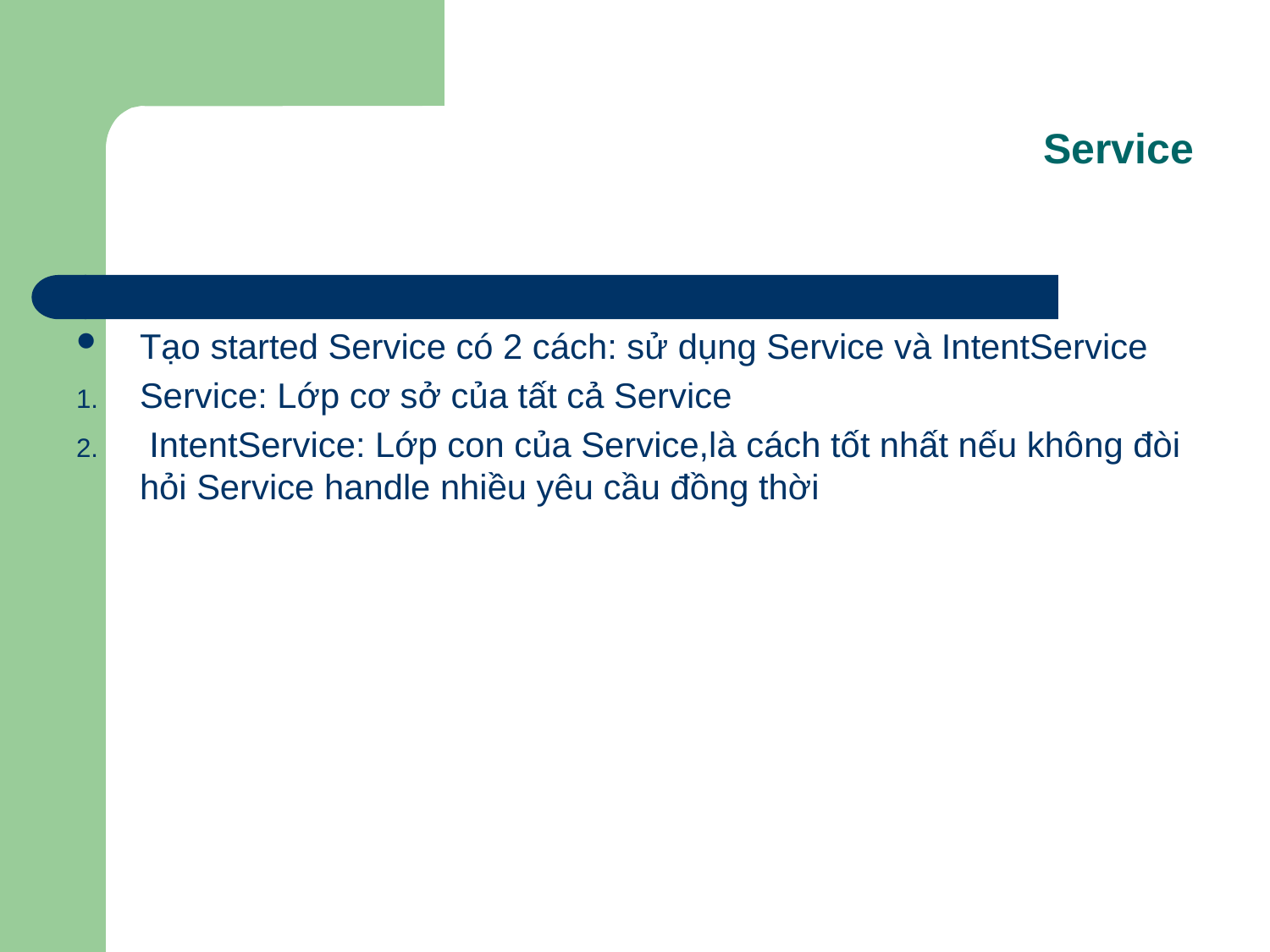

Service
Tạo started Service có 2 cách: sử dụng Service và IntentService
Service: Lớp cơ sở của tất cả Service
 IntentService: Lớp con của Service,là cách tốt nhất nếu không đòi hỏi Service handle nhiều yêu cầu đồng thời